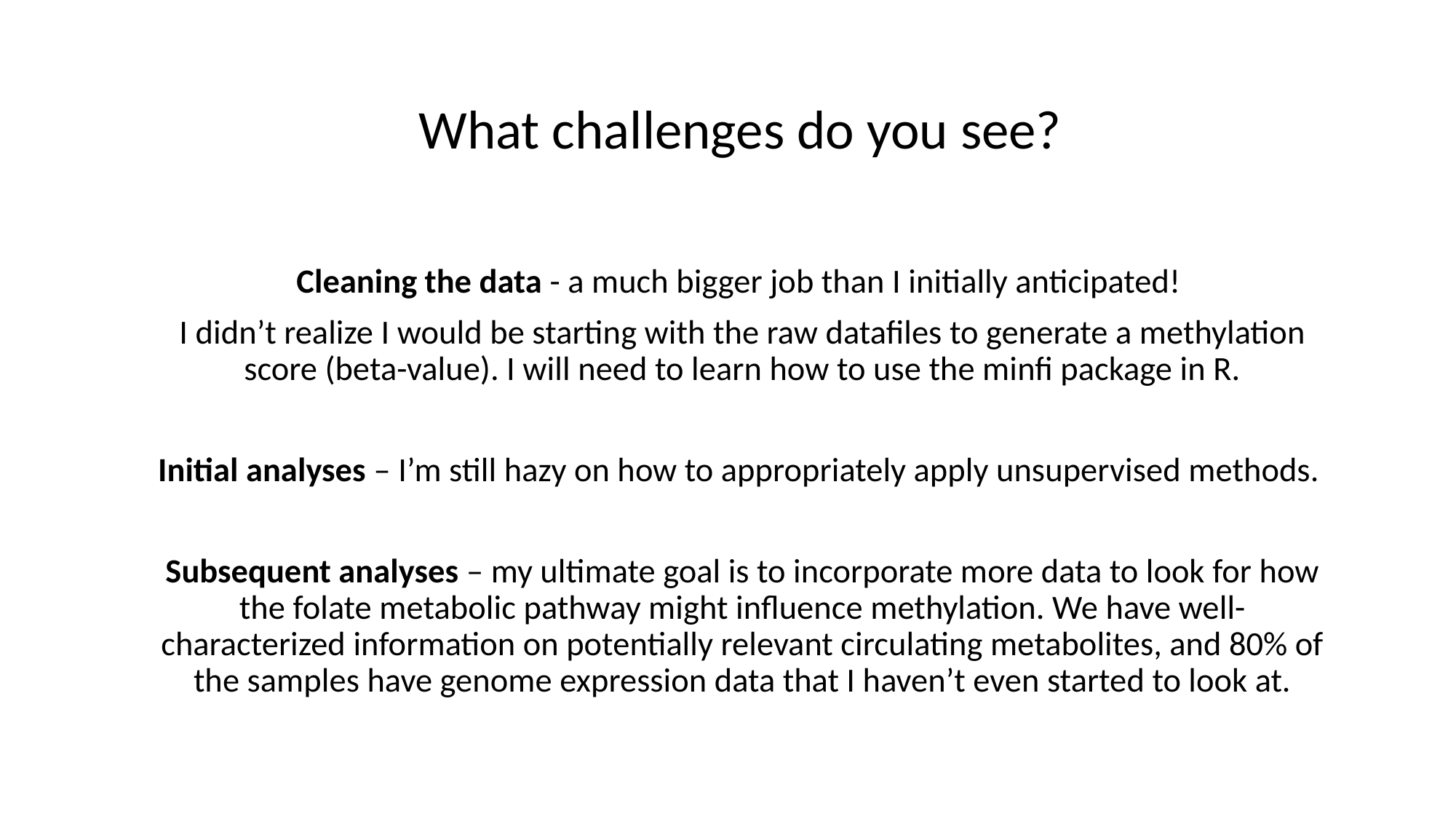

# What challenges do you see?

Cleaning the data - a much bigger job than I initially anticipated!
I didn’t realize I would be starting with the raw datafiles to generate a methylation score (beta-value). I will need to learn how to use the minfi package in R.

Initial analyses – I’m still hazy on how to appropriately apply unsupervised methods.

Subsequent analyses – my ultimate goal is to incorporate more data to look for how the folate metabolic pathway might influence methylation. We have well-characterized information on potentially relevant circulating metabolites, and 80% of the samples have genome expression data that I haven’t even started to look at.